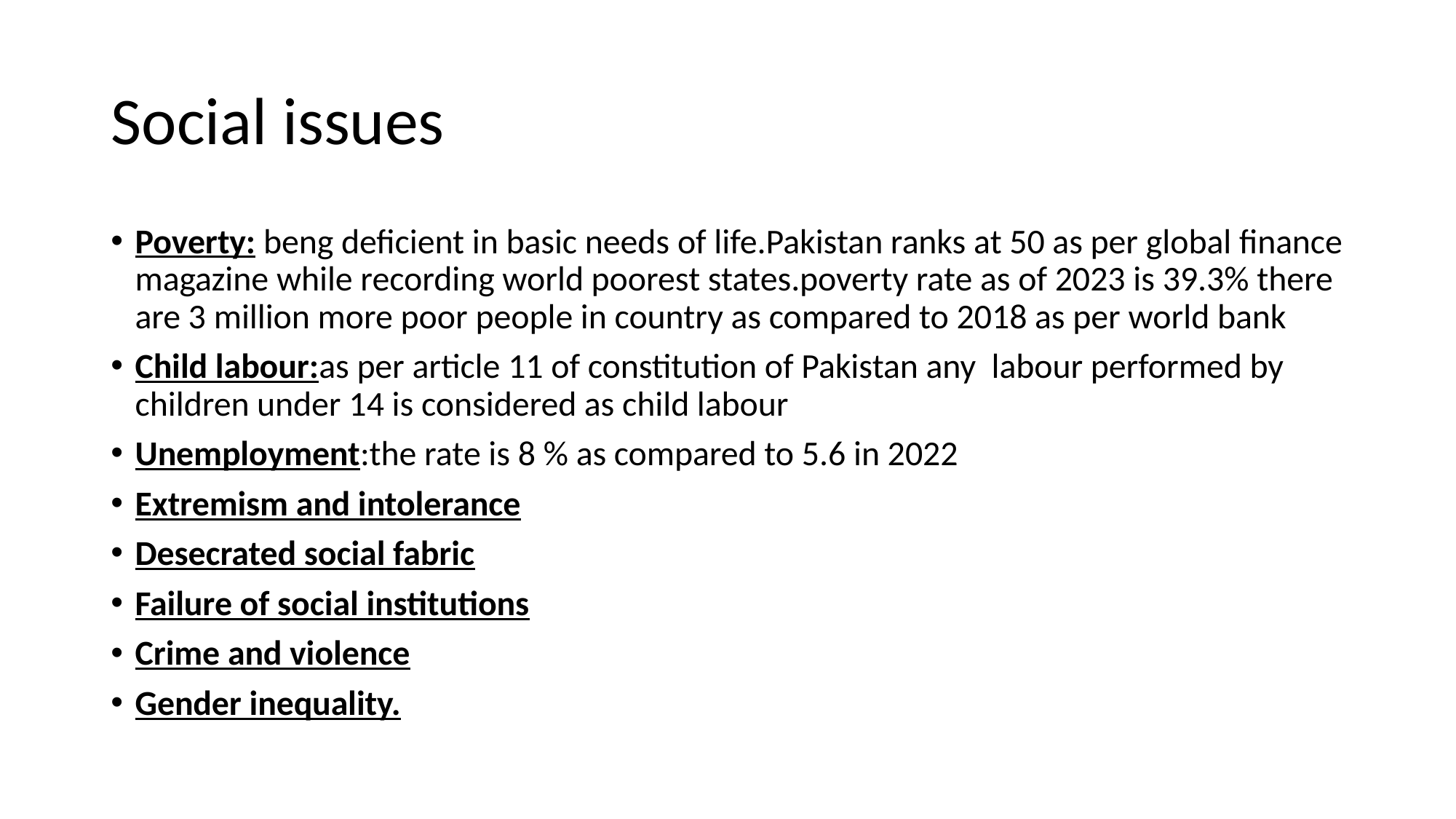

# Social issues
Poverty: beng deficient in basic needs of life.Pakistan ranks at 50 as per global finance magazine while recording world poorest states.poverty rate as of 2023 is 39.3% there are 3 million more poor people in country as compared to 2018 as per world bank
Child labour:as per article 11 of constitution of Pakistan any  labour performed by children under 14 is considered as child labour
Unemployment:the rate is 8 % as compared to 5.6 in 2022
Extremism and intolerance
Desecrated social fabric
Failure of social institutions
Crime and violence
Gender inequality.